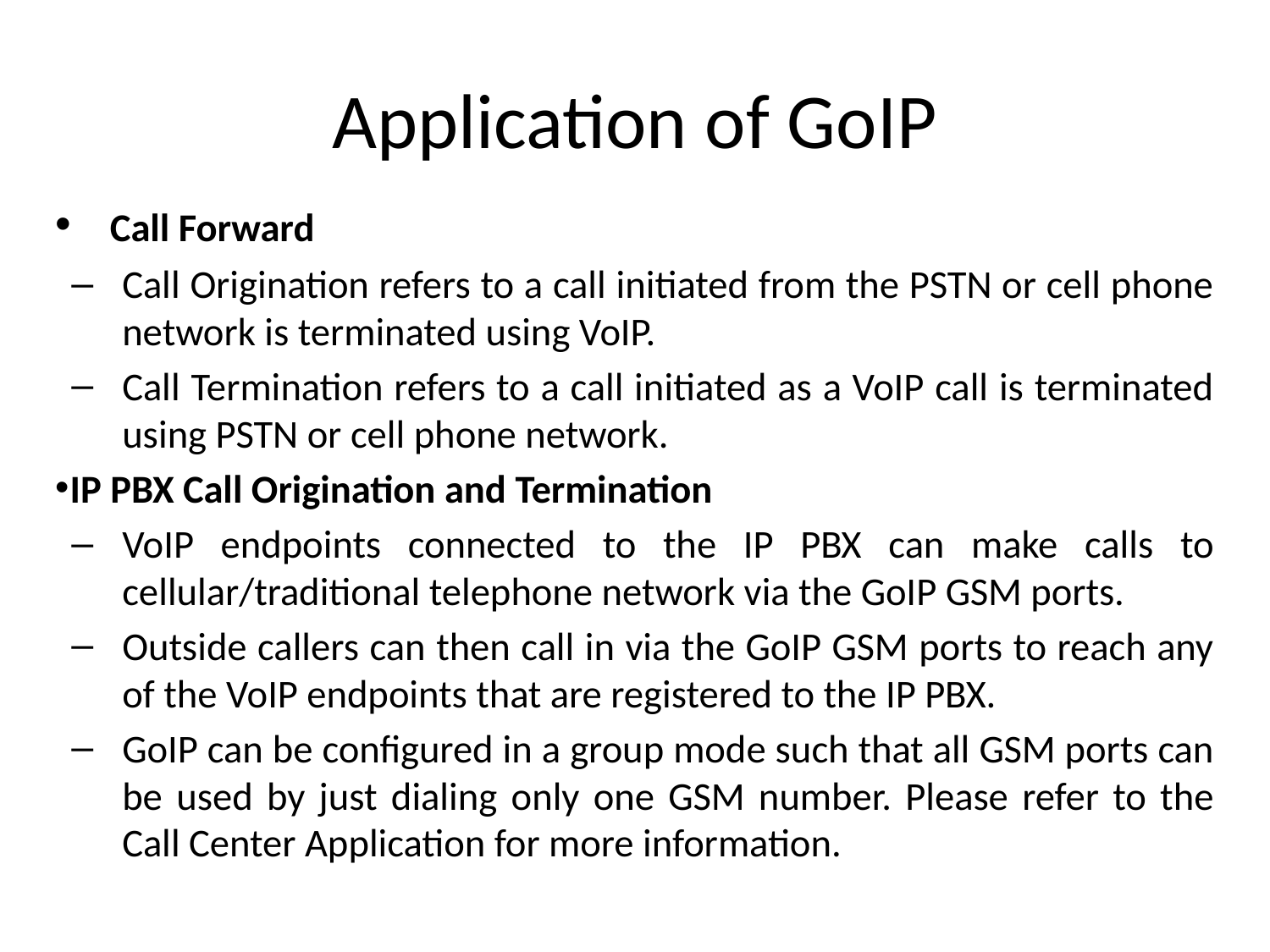

# Application of GoIP
 Call Forward
Call Origination refers to a call initiated from the PSTN or cell phone network is terminated using VoIP.
Call Termination refers to a call initiated as a VoIP call is terminated using PSTN or cell phone network.
IP PBX Call Origination and Termination
VoIP endpoints connected to the IP PBX can make calls to cellular/traditional telephone network via the GoIP GSM ports.
Outside callers can then call in via the GoIP GSM ports to reach any of the VoIP endpoints that are registered to the IP PBX.
GoIP can be configured in a group mode such that all GSM ports can be used by just dialing only one GSM number. Please refer to the Call Center Application for more information.